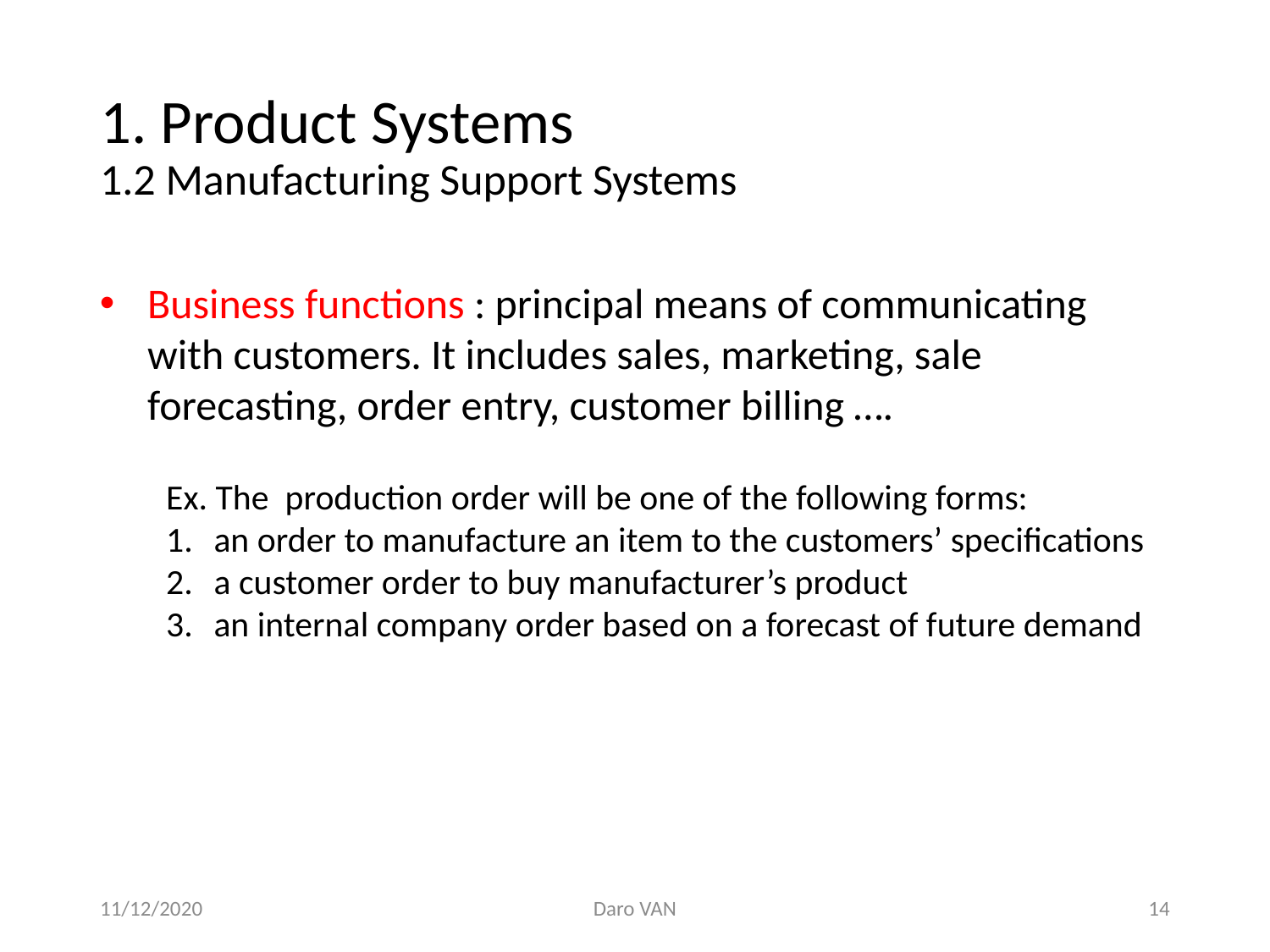

# 1. Product Systems 1.2 Manufacturing Support Systems
Business functions : principal means of communicating with customers. It includes sales, marketing, sale forecasting, order entry, customer billing ….
Ex. The  production order will be one of the following forms:
an order to manufacture an item to the customers’ specifications
a customer order to buy manufacturer’s product
an internal company order based on a forecast of future demand

11/12/2020
Daro VAN
14